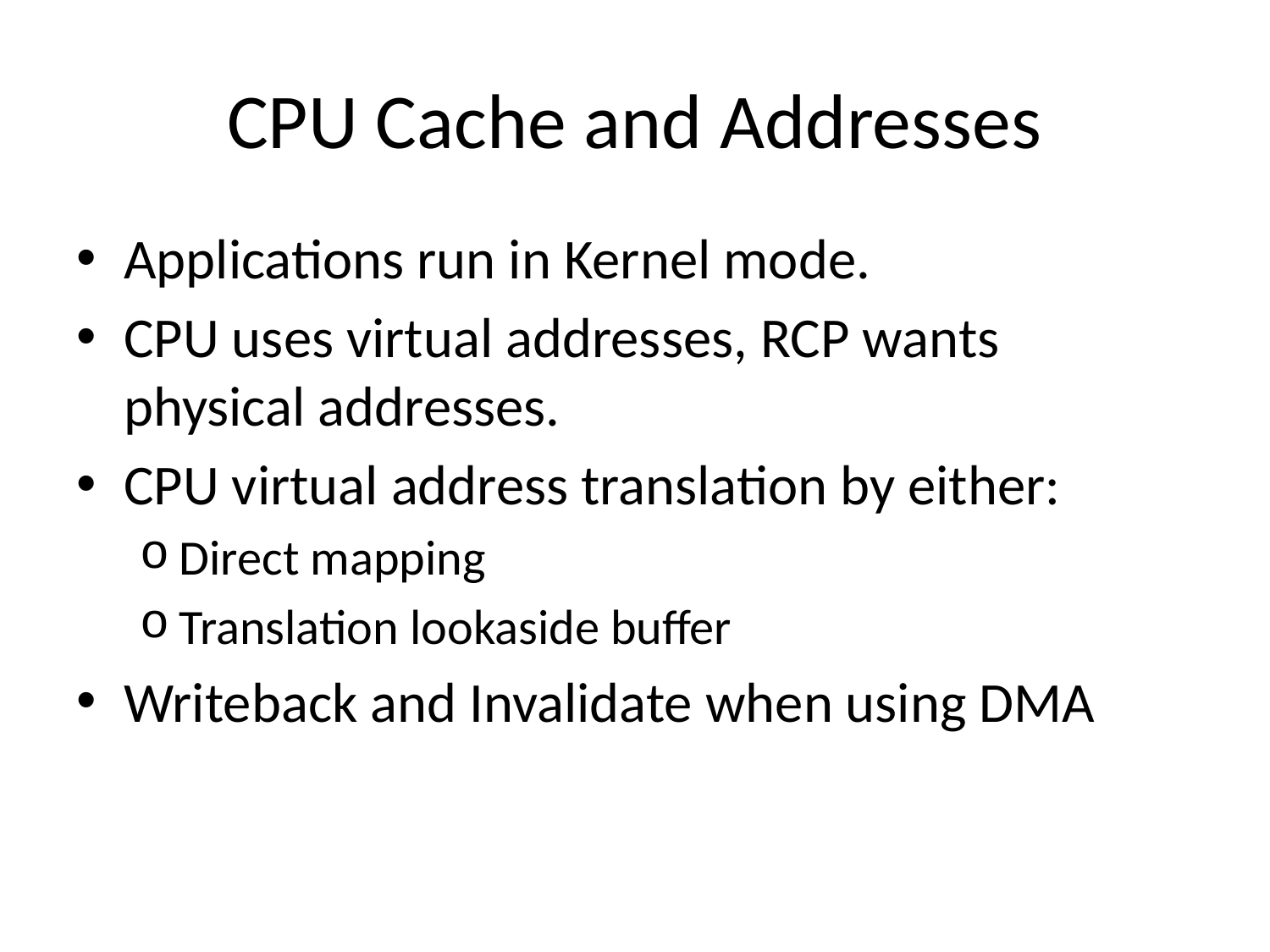

# CPU Cache and Addresses
Applications run in Kernel mode.
CPU uses virtual addresses, RCP wants physical addresses.
CPU virtual address translation by either:
Direct mapping
Translation lookaside buffer
Writeback and Invalidate when using DMA